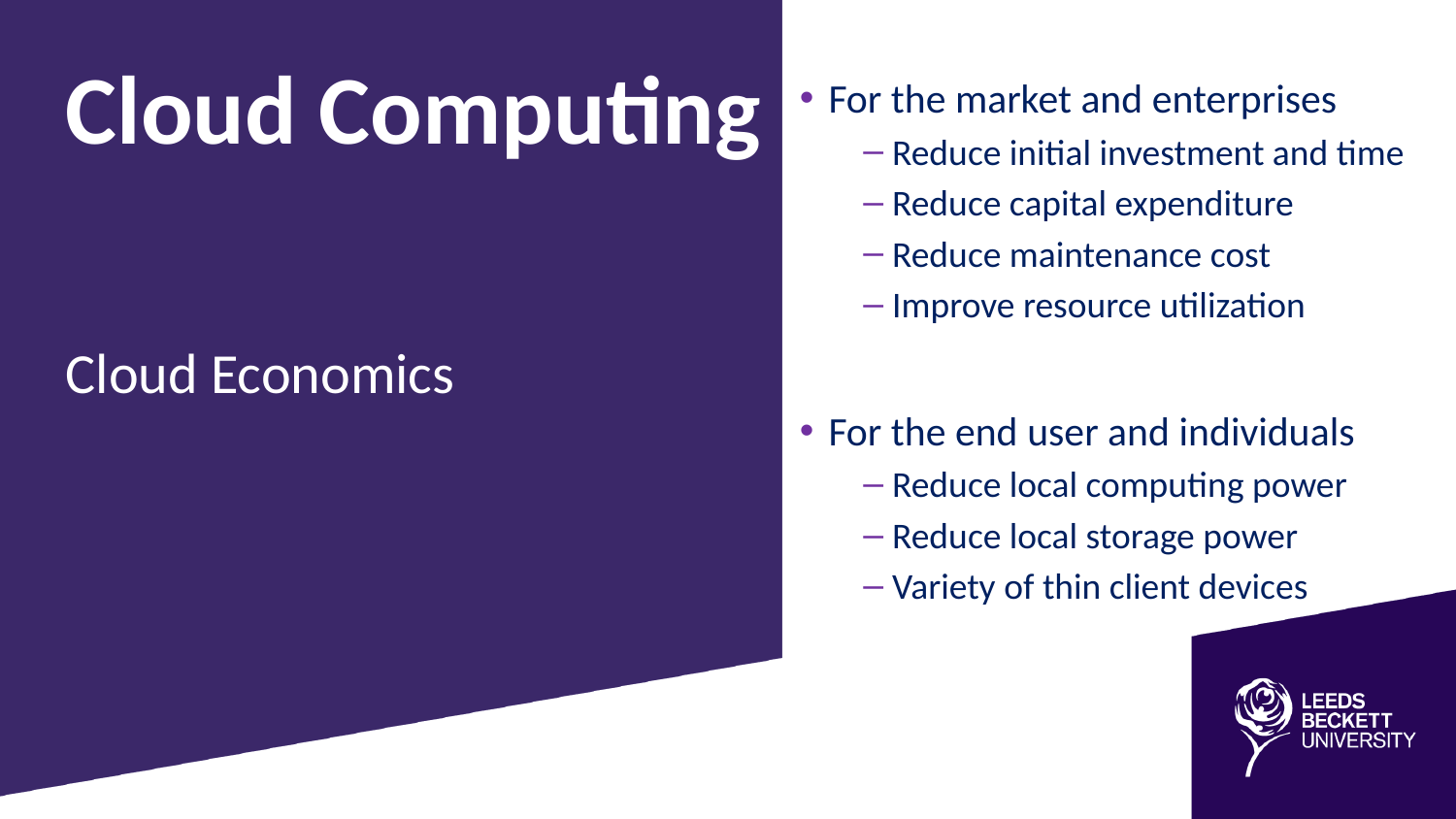

Cloud Computing

For the market and enterprises
Reduce initial investment and time
Reduce capital expenditure
Reduce maintenance cost
Improve resource utilization

For the end user and individuals
Reduce local computing power
Reduce local storage power
Variety of thin client devices
Cloud Economics